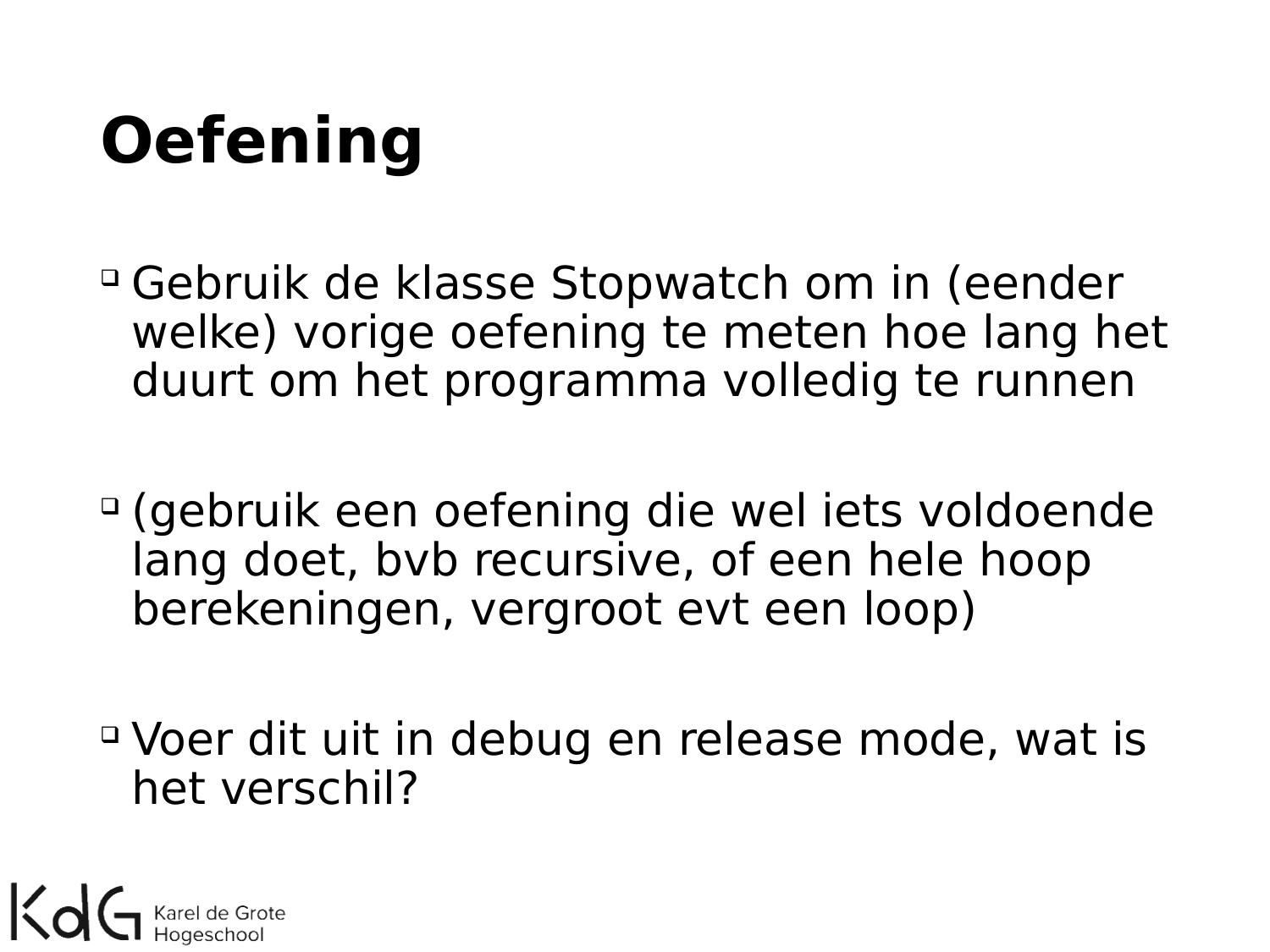

# Oefening
Gebruik de klasse Stopwatch om in (eender welke) vorige oefening te meten hoe lang het duurt om het programma volledig te runnen

(gebruik een oefening die wel iets voldoende lang doet, bvb recursive, of een hele hoop berekeningen, vergroot evt een loop)

Voer dit uit in debug en release mode, wat is het verschil?